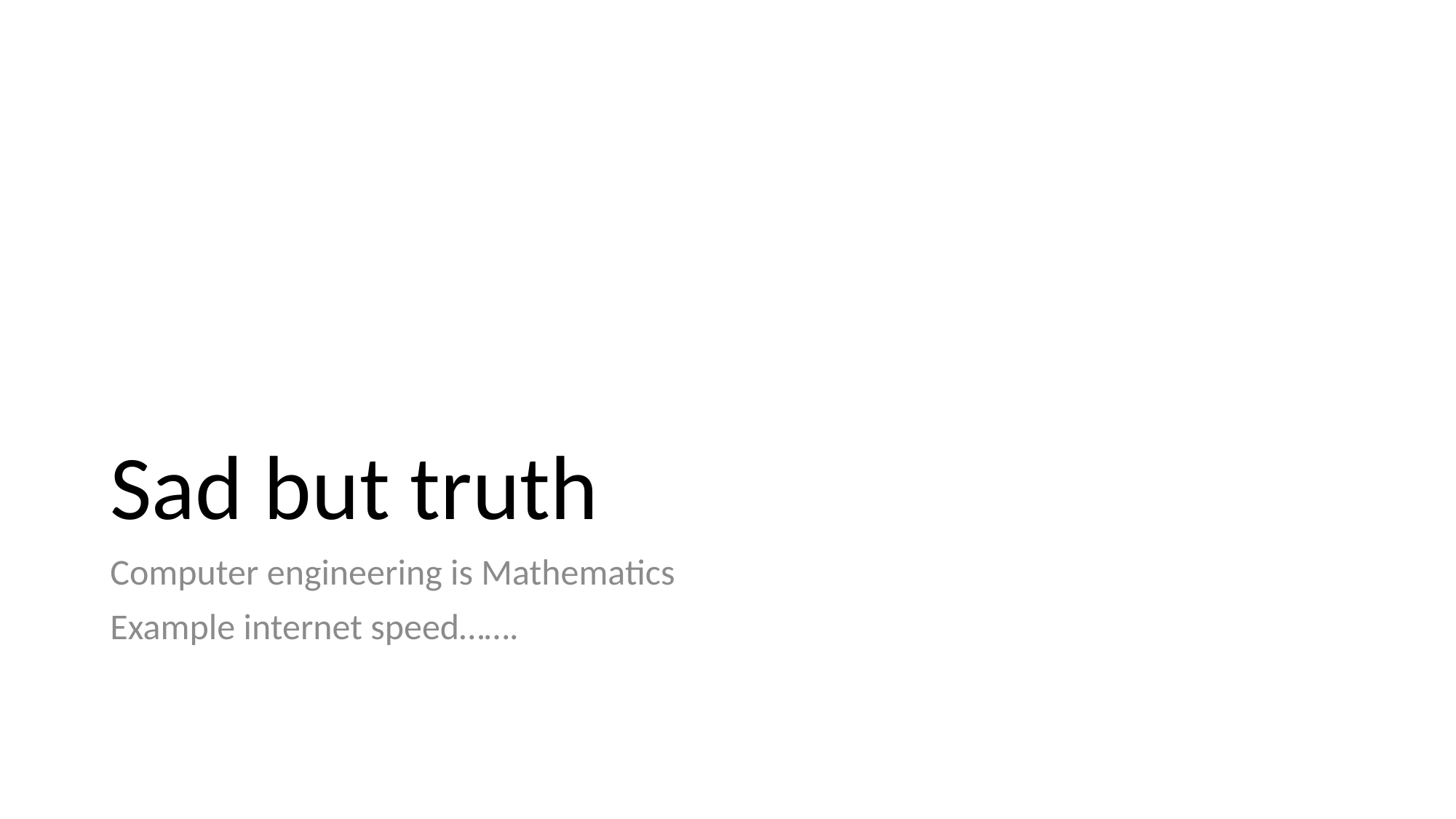

# Sad but truth
Computer engineering is Mathematics
Example internet speed…….